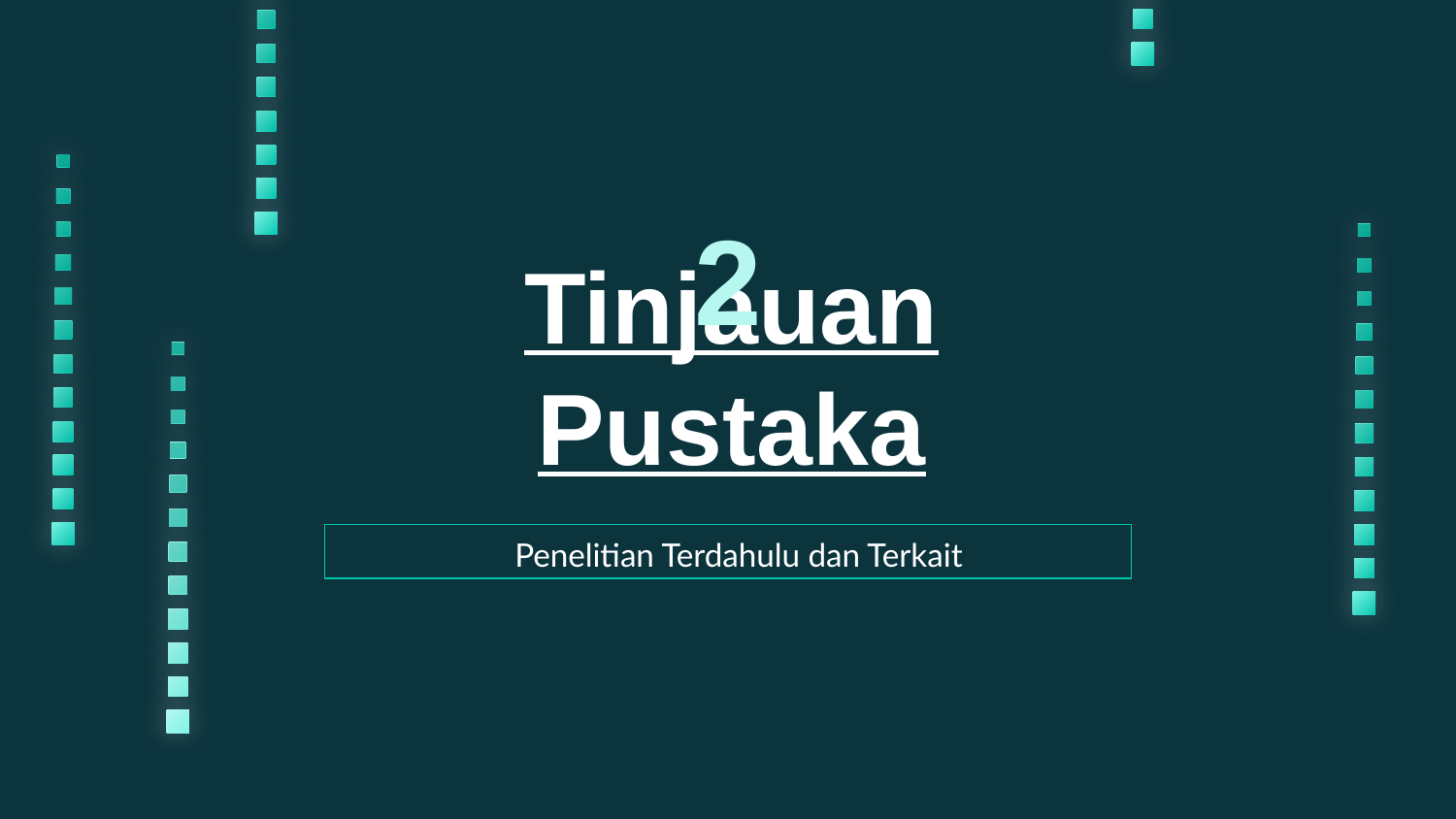

2

# Tinjauan Pustaka
Penelitian Terdahulu dan Terkait